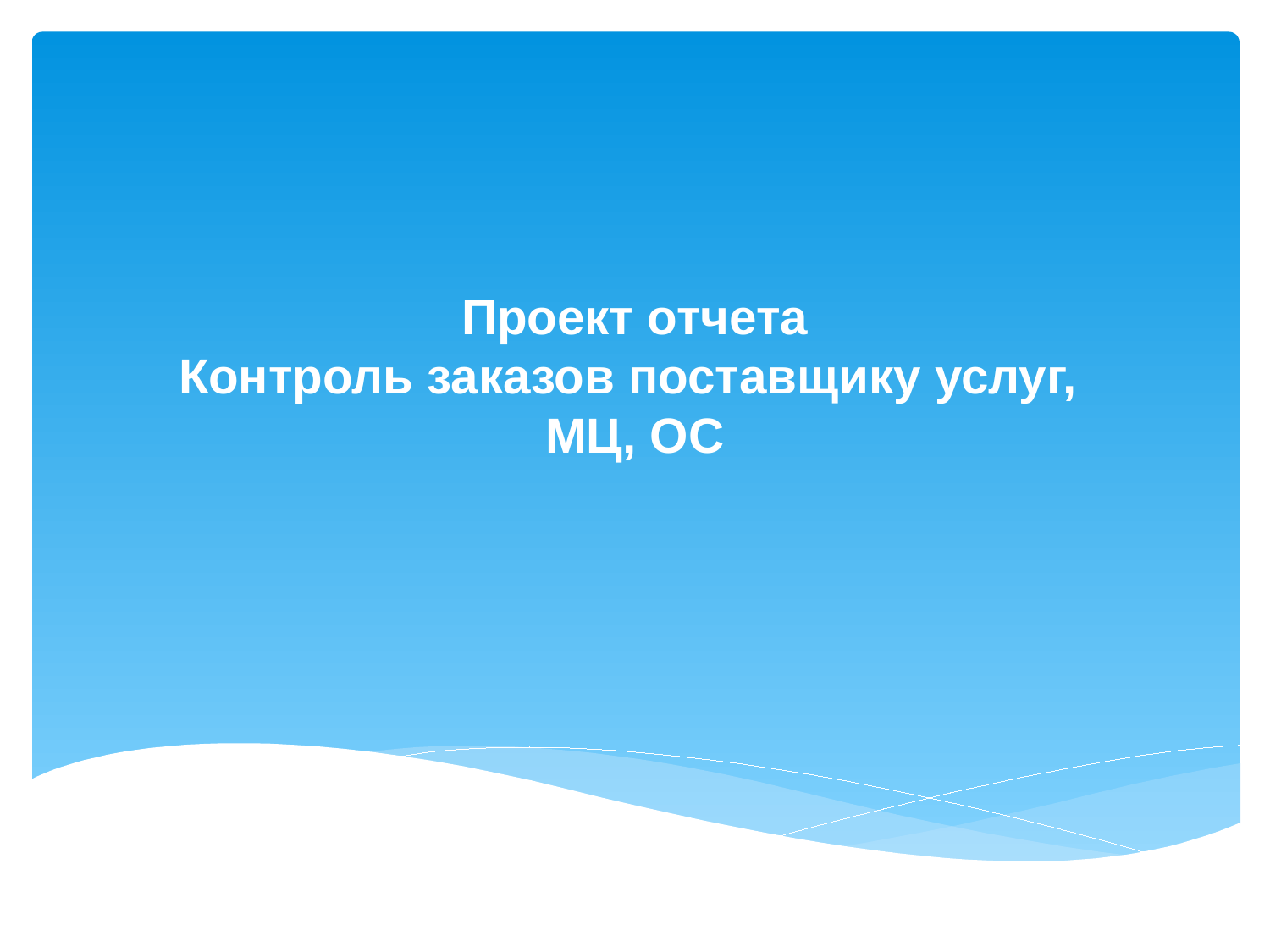

# Проект отчета Контроль заказов поставщику услуг, МЦ, ОС